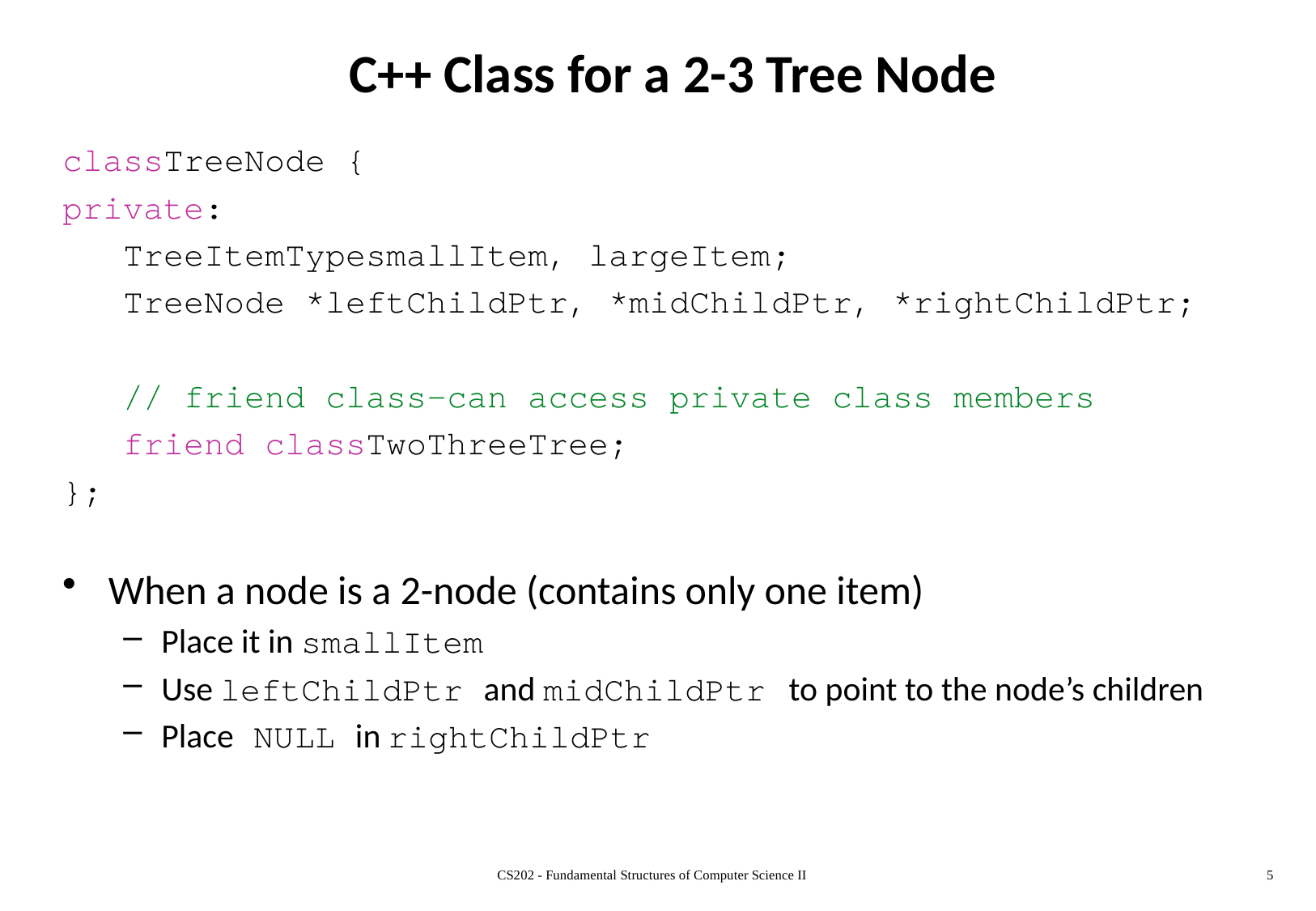

# C++ Class for a 2-3 Tree Node
classTreeNode {
private:
   TreeItemTypesmallItem, largeItem;
   TreeNode *leftChildPtr, *midChildPtr, *rightChildPtr;

   // friend class-can access private class members
   friend classTwoThreeTree;
};

When a node is a 2-node (contains only one item)
Place it in smallItem
Use leftChildPtr and midChildPtr   to point to the node’s children
Place NULL in rightChildPtr

CS202 - Fundamental Structures of Computer Science II
5